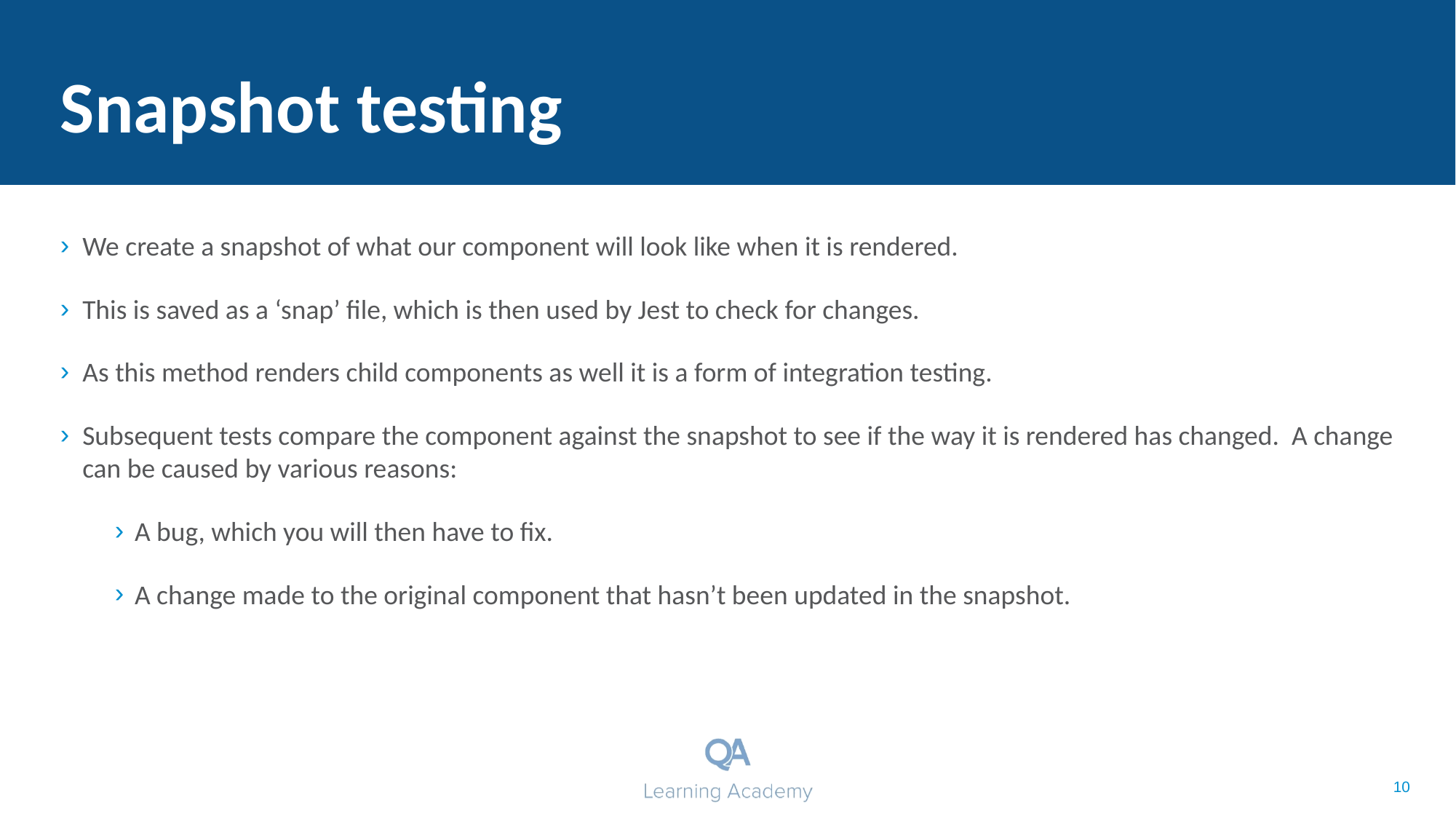

# Snapshot testing
We create a snapshot of what our component will look like when it is rendered.
This is saved as a ‘snap’ file, which is then used by Jest to check for changes.
As this method renders child components as well it is a form of integration testing.
Subsequent tests compare the component against the snapshot to see if the way it is rendered has changed.  A change can be caused by various reasons:
A bug, which you will then have to fix.
A change made to the original component that hasn’t been updated in the snapshot.